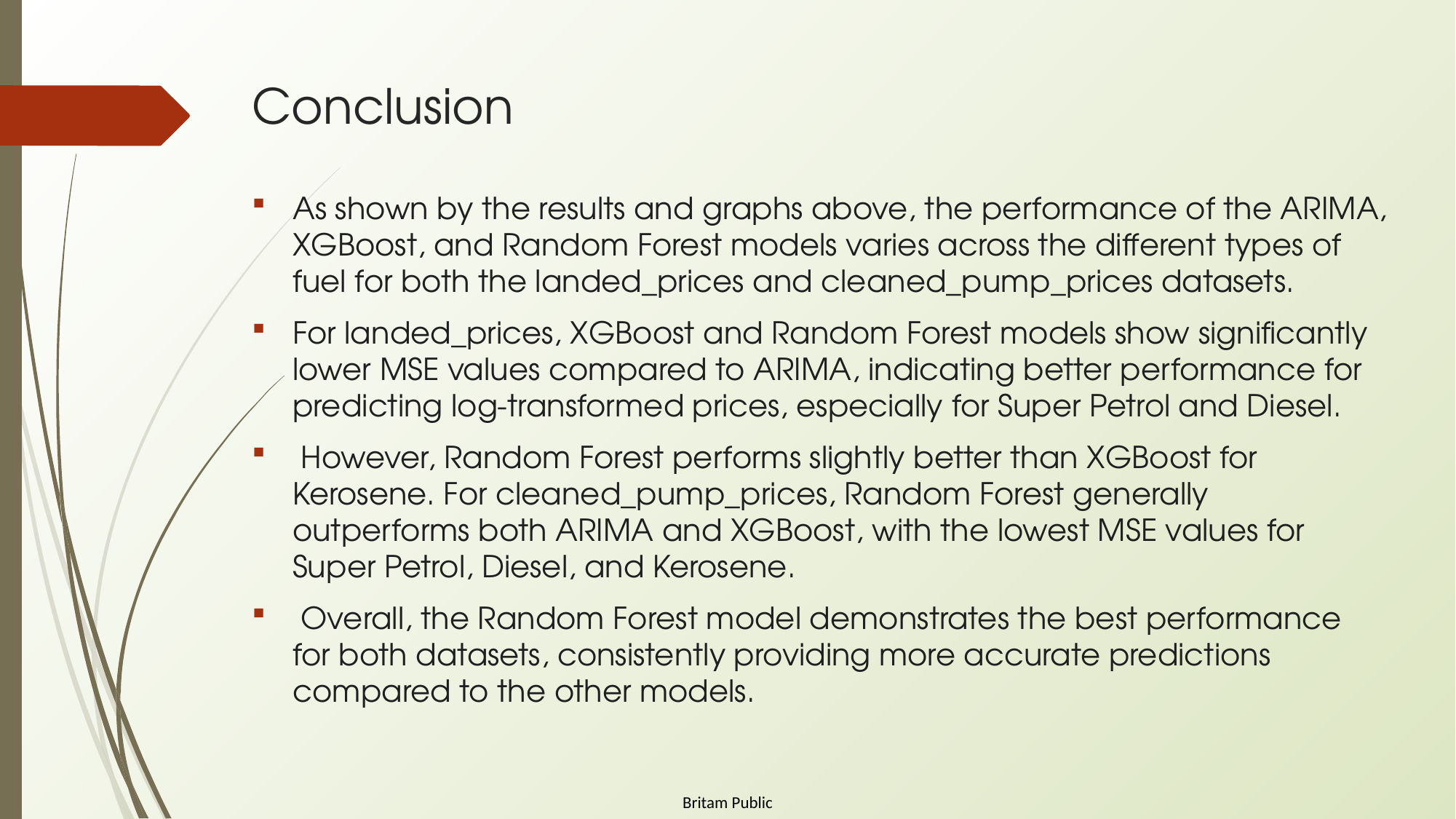

# Conclusion
As shown by the results and graphs above, the performance of the ARIMA, XGBoost, and Random Forest models varies across the different types of fuel for both the landed_prices and cleaned_pump_prices datasets.
For landed_prices, XGBoost and Random Forest models show significantly lower MSE values compared to ARIMA, indicating better performance for predicting log-transformed prices, especially for Super Petrol and Diesel.
 However, Random Forest performs slightly better than XGBoost for Kerosene. For cleaned_pump_prices, Random Forest generally outperforms both ARIMA and XGBoost, with the lowest MSE values for Super Petrol, Diesel, and Kerosene.
 Overall, the Random Forest model demonstrates the best performance for both datasets, consistently providing more accurate predictions compared to the other models.